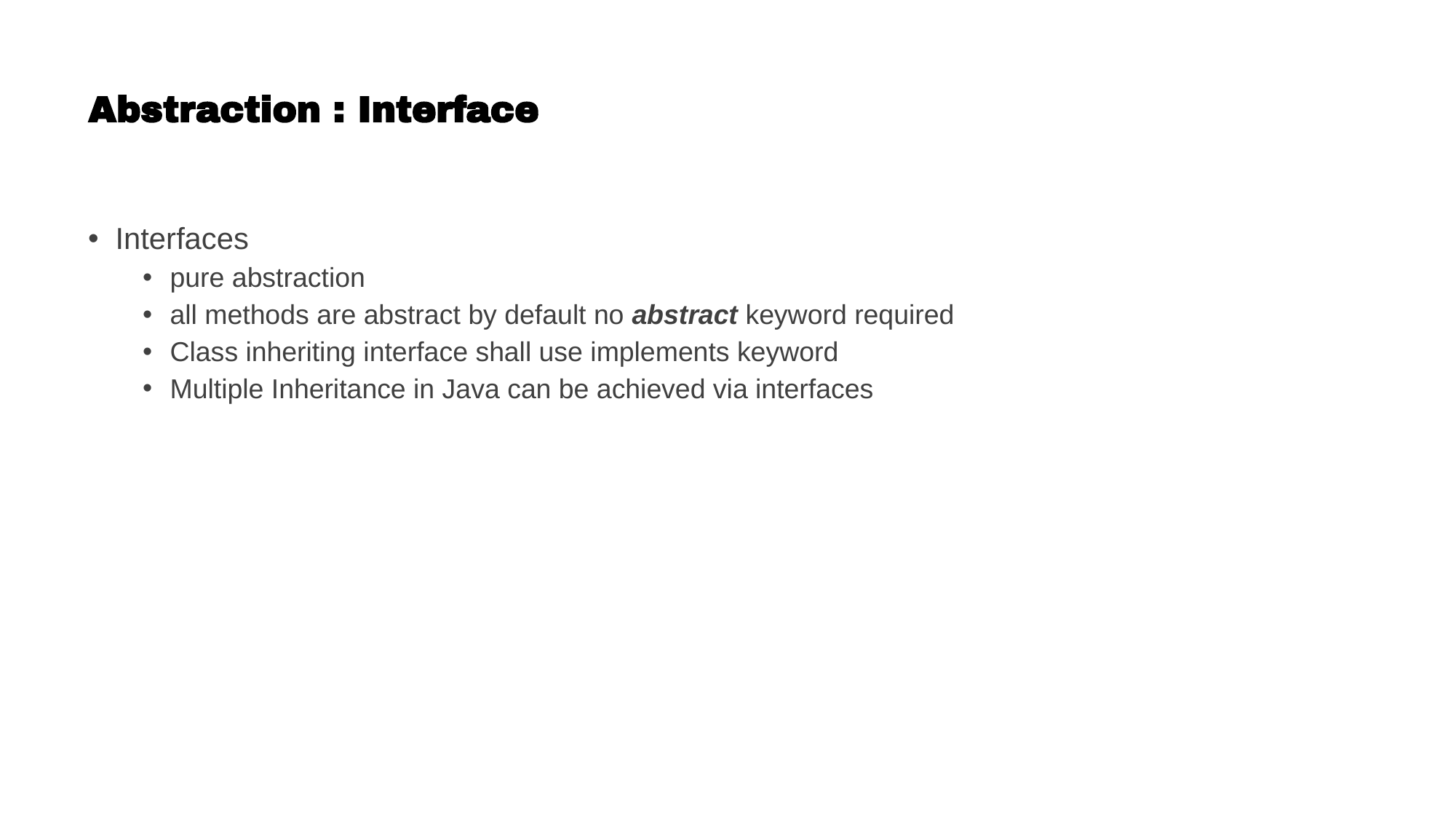

# Abstraction : Interface
Interfaces
pure abstraction
all methods are abstract by default no abstract keyword required
Class inheriting interface shall use implements keyword
Multiple Inheritance in Java can be achieved via interfaces